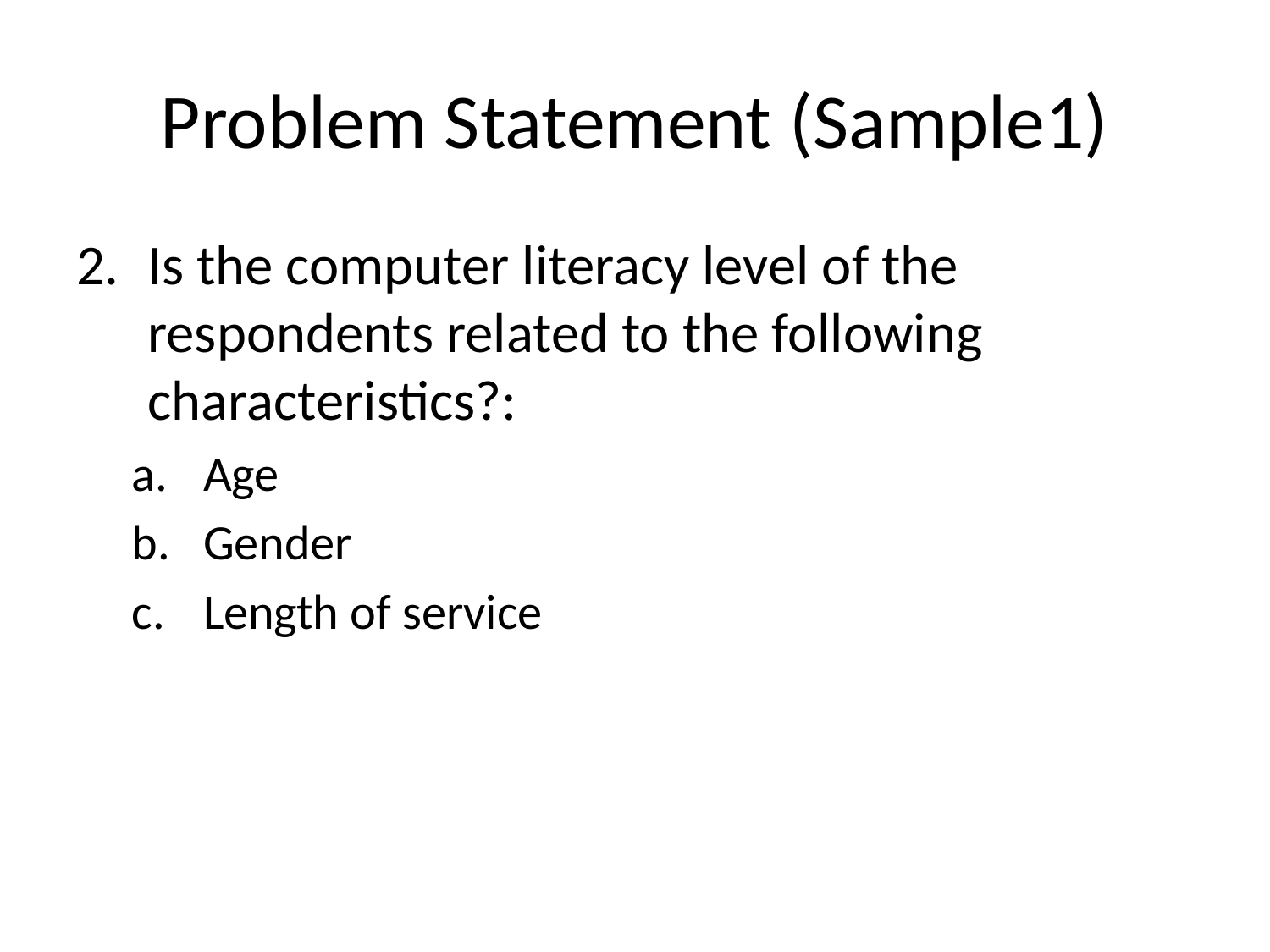

# Problem Statement (Sample1)
Is the computer literacy level of the respondents related to the following characteristics?:
Age
Gender
Length of service